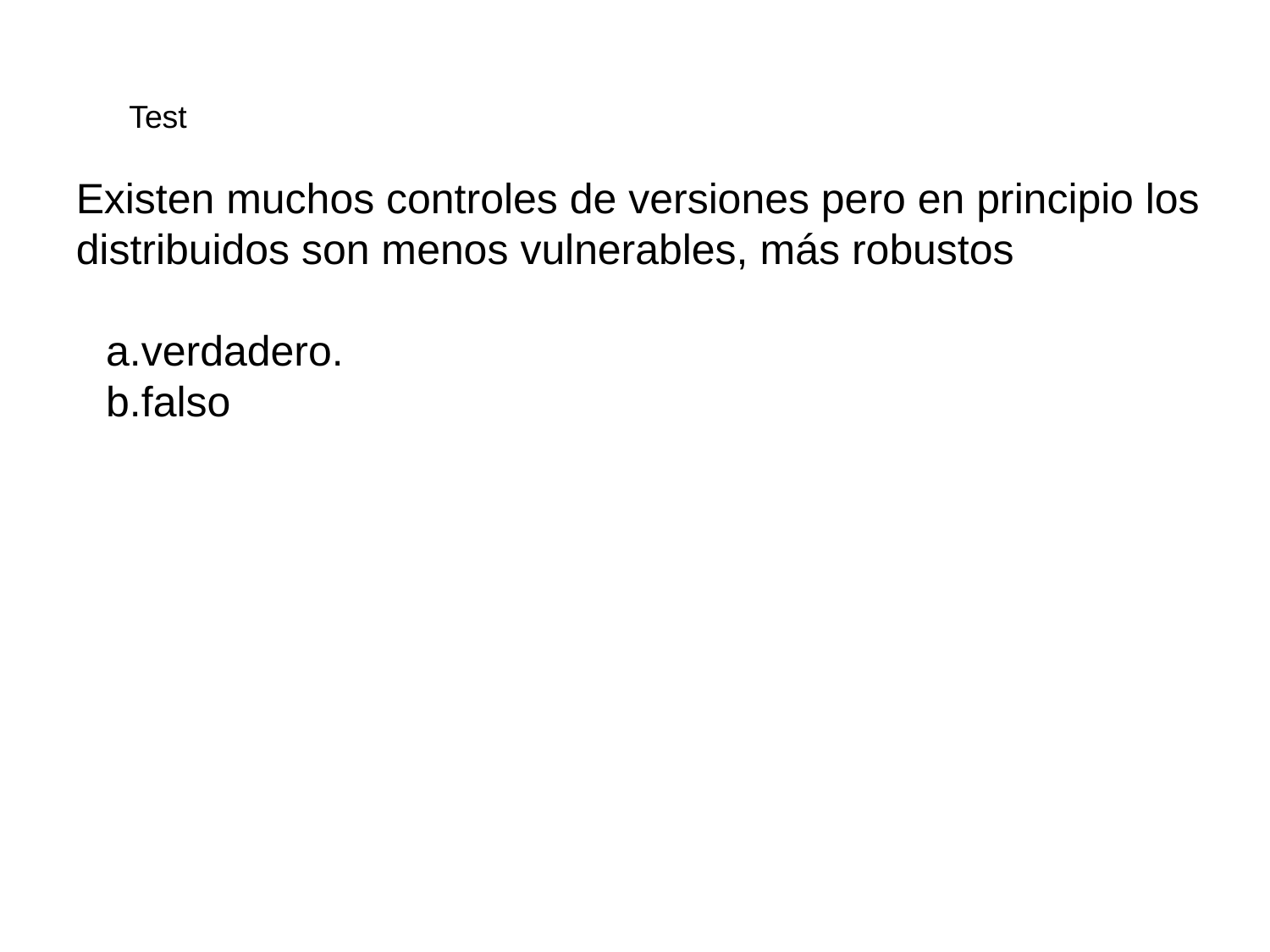

Test

Existen muchos controles de versiones pero en principio los distribuidos son menos vulnerables, más robustos

verdadero.
falso